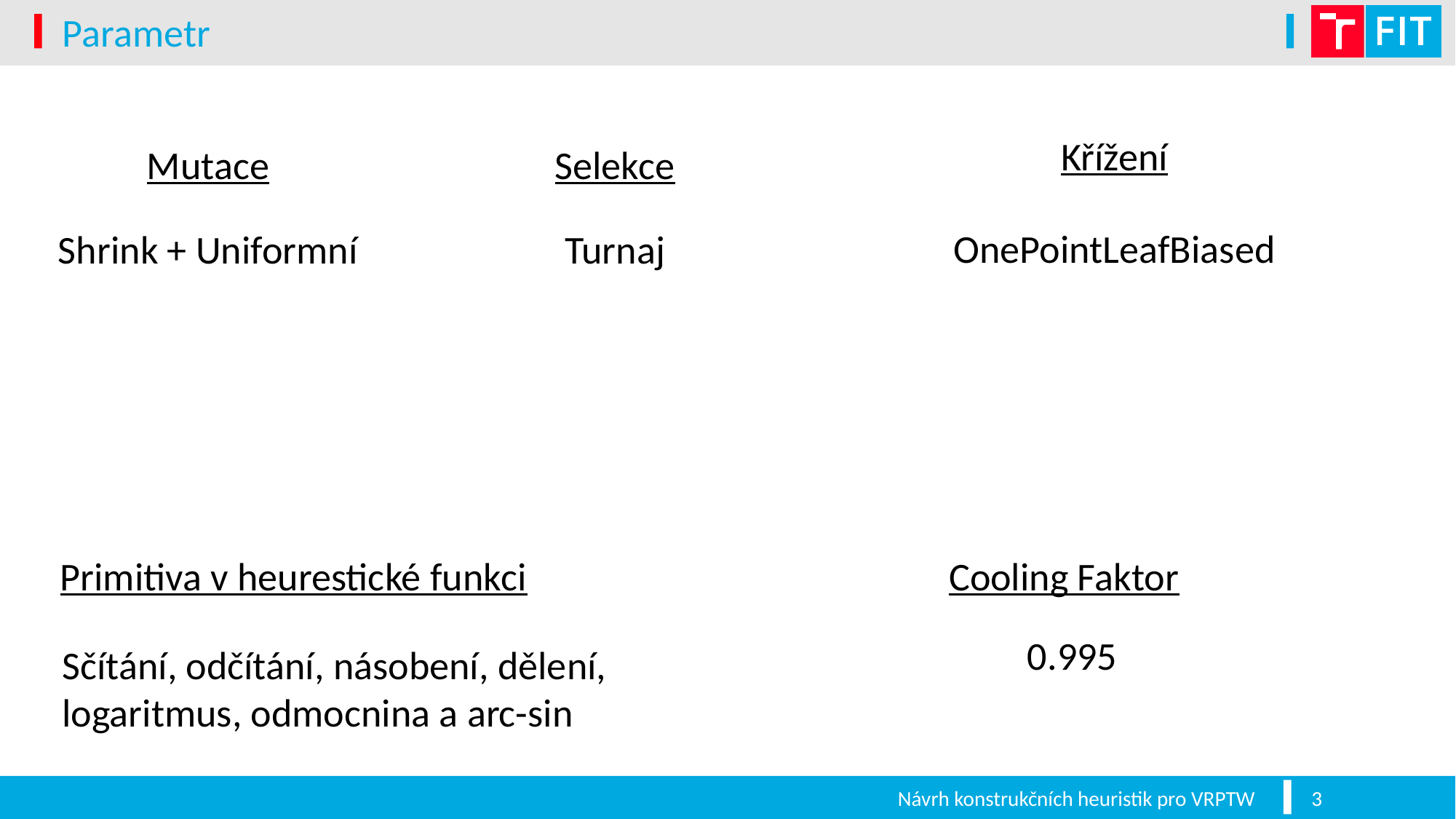

# Parametr
Křížení
Mutace
Selekce
OnePointLeafBiased

Turnaj
Shrink + Uniformní
Cooling Faktor
Primitiva v heurestické funkci
 0.995

Sčítání, odčítání, násobení, dělení, logaritmus, odmocnina a arc-sin
Návrh konstrukčních heuristik pro VRPTW
3